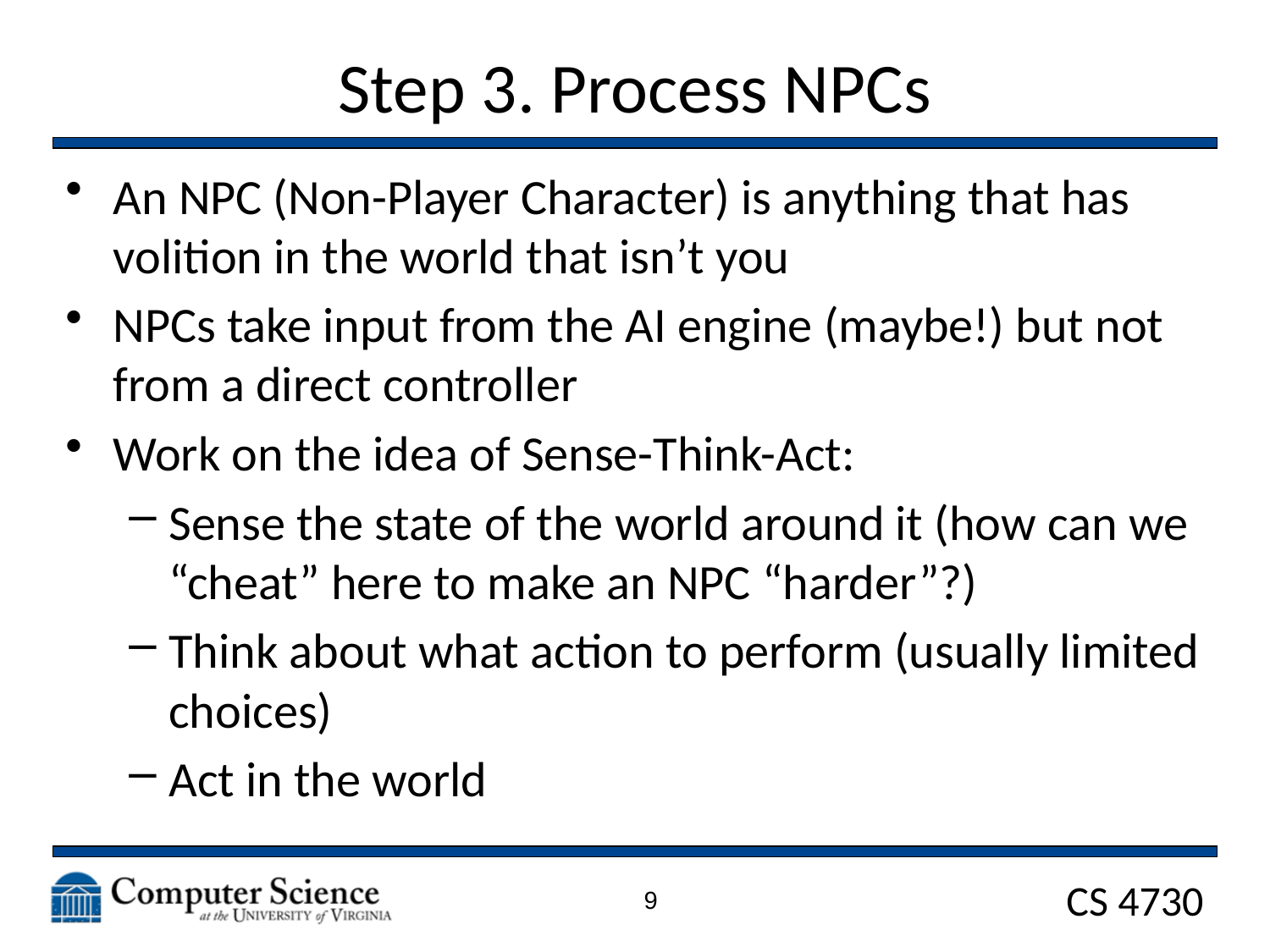

# Step 3. Process NPCs
An NPC (Non-Player Character) is anything that has volition in the world that isn’t you
NPCs take input from the AI engine (maybe!) but not from a direct controller
Work on the idea of Sense-Think-Act:
Sense the state of the world around it (how can we “cheat” here to make an NPC “harder”?)
Think about what action to perform (usually limited choices)
Act in the world
9